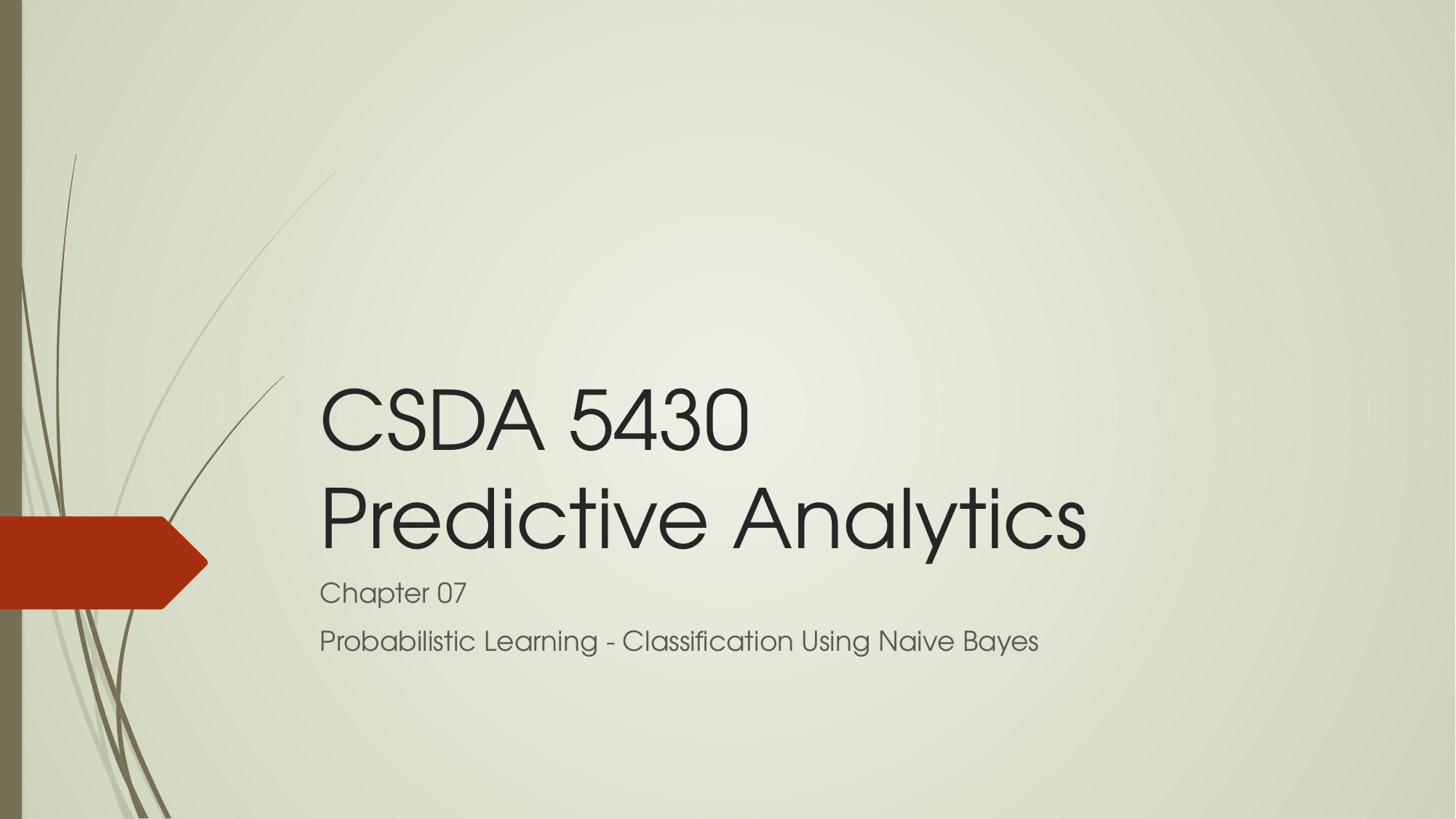

# CSDA 5430 Predictive Analytics
Chapter 07
Probabilistic Learning - Classification Using Naive Bayes